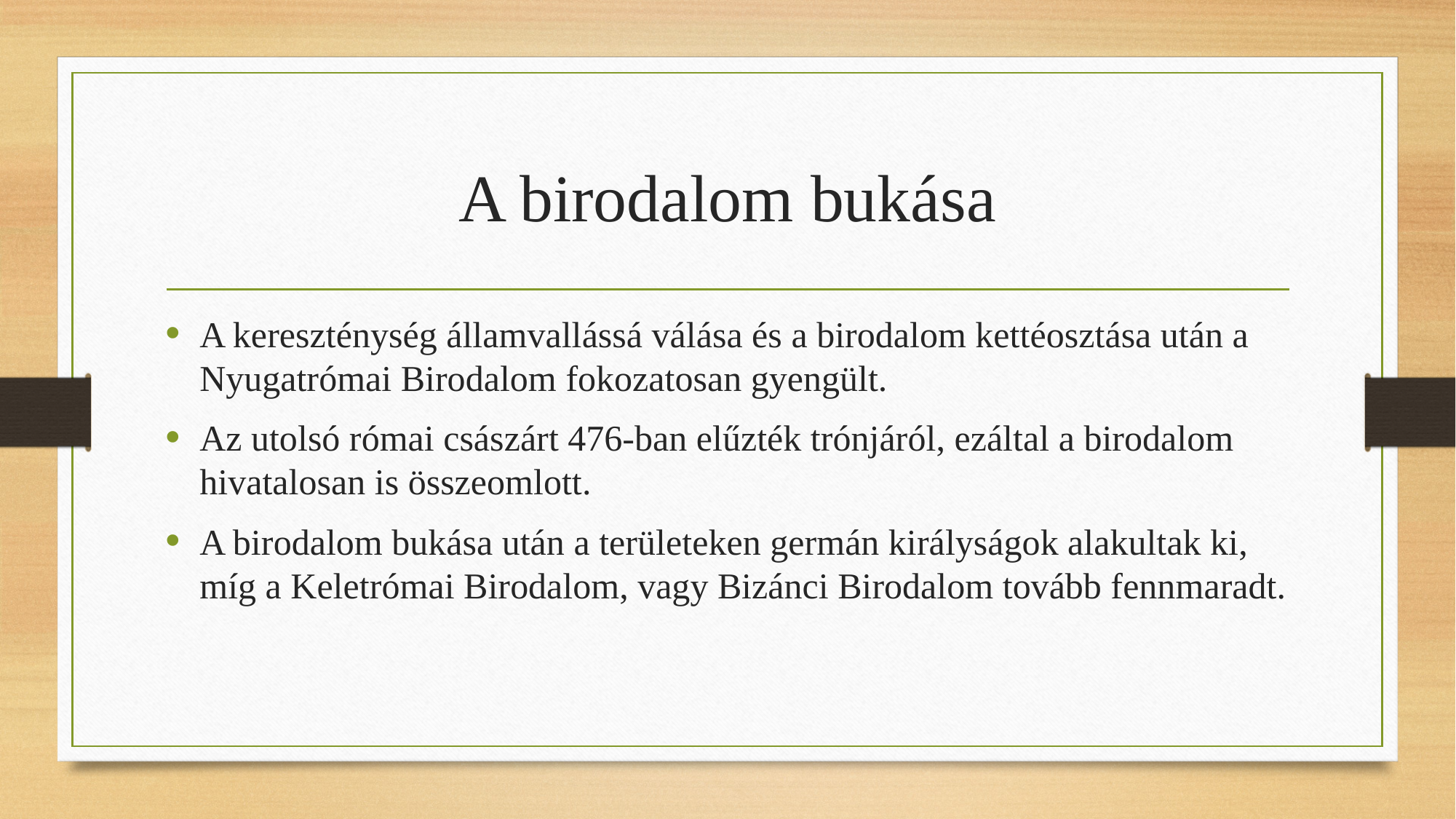

# A birodalom bukása
A kereszténység államvallássá válása és a birodalom kettéosztása után a Nyugatrómai Birodalom fokozatosan gyengült.
Az utolsó római császárt 476-ban elűzték trónjáról, ezáltal a birodalom hivatalosan is összeomlott.
A birodalom bukása után a területeken germán királyságok alakultak ki, míg a Keletrómai Birodalom, vagy Bizánci Birodalom tovább fennmaradt.